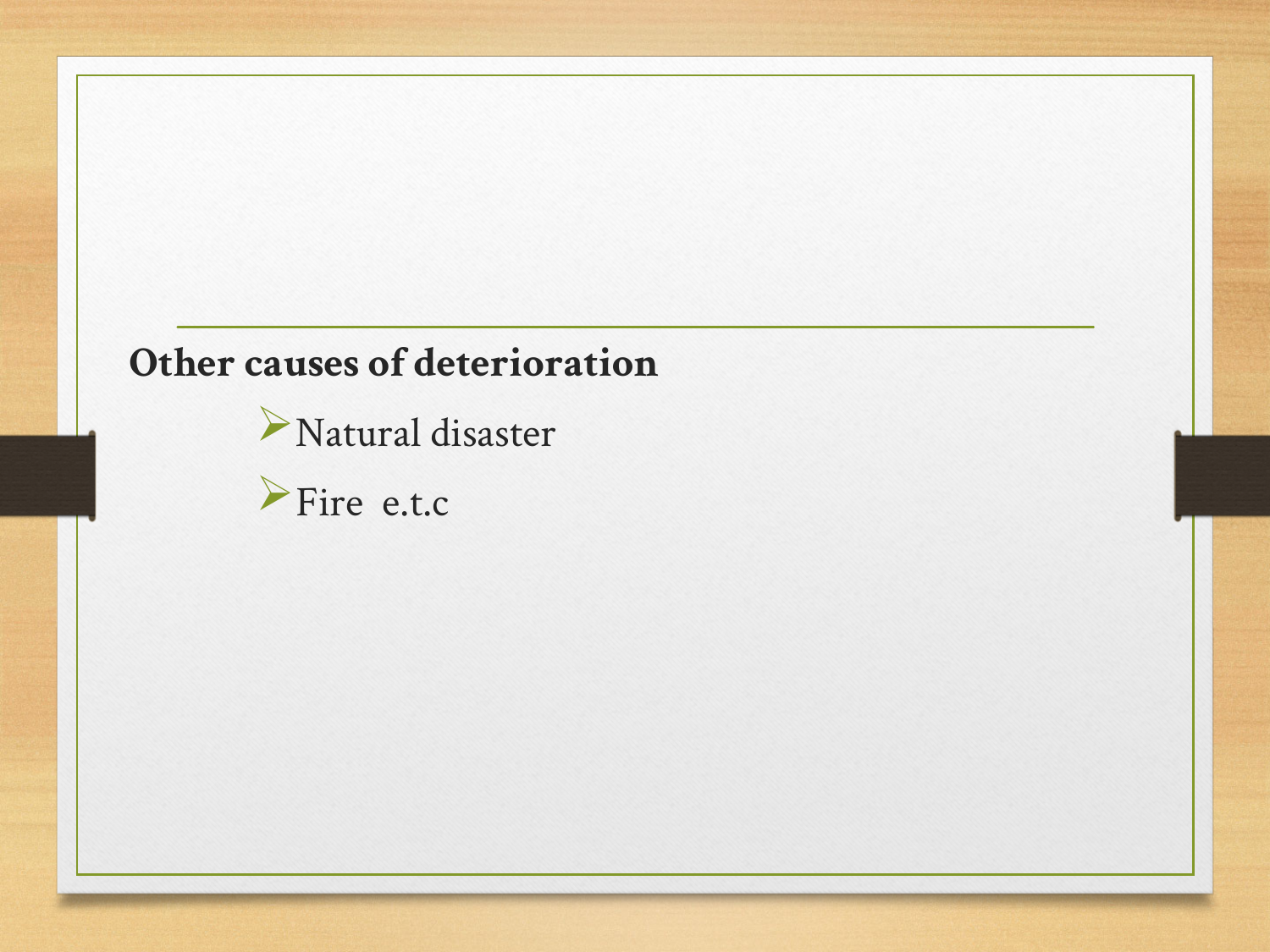

Other causes of deterioration
Natural disaster
Fire  e.t.c